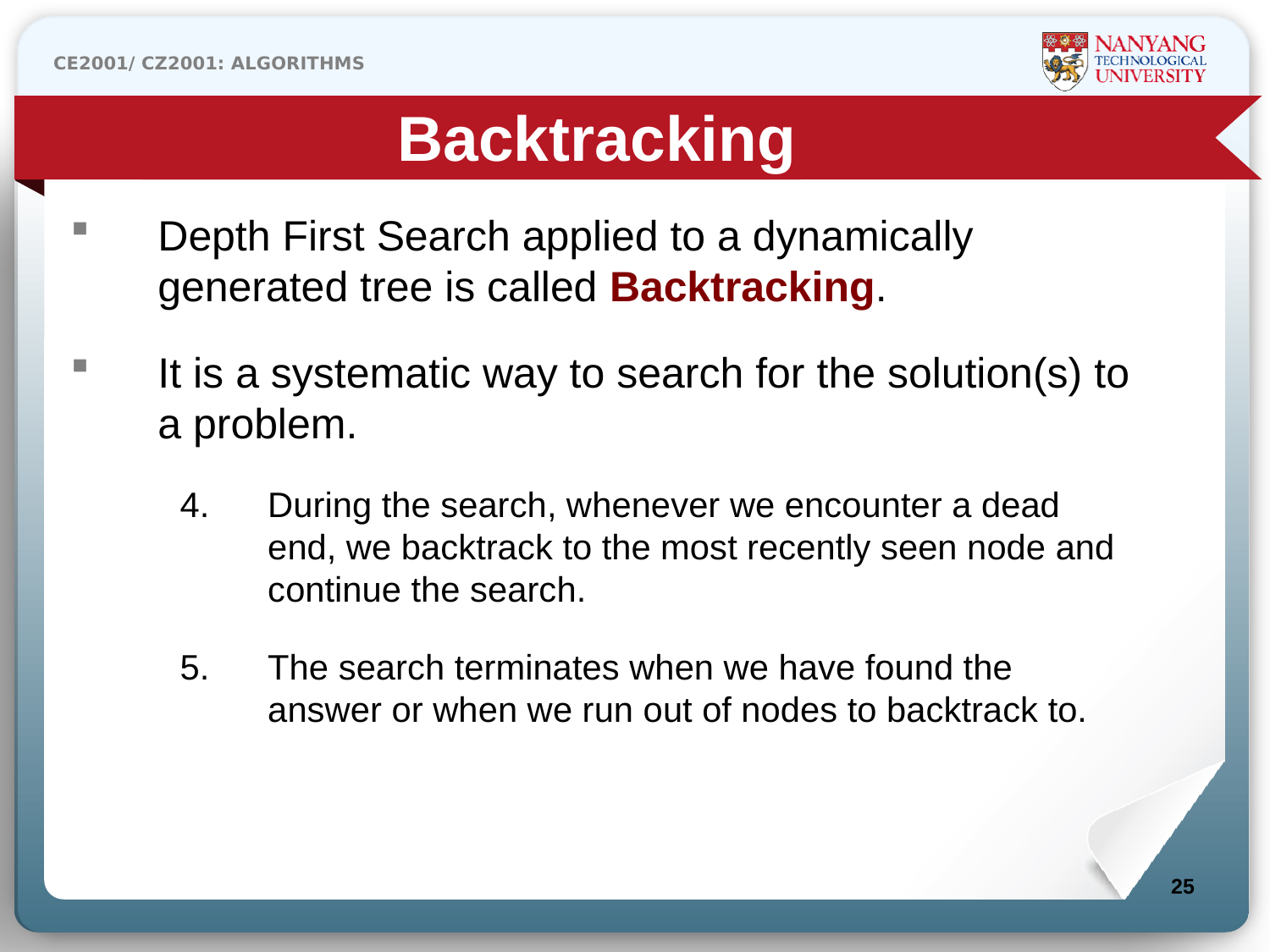

Backtracking
Depth First Search applied to a dynamically generated tree is called Backtracking.
It is a systematic way to search for the solution(s) to a problem.
During the search, whenever we encounter a dead end, we backtrack to the most recently seen node and continue the search.
The search terminates when we have found the answer or when we run out of nodes to backtrack to.